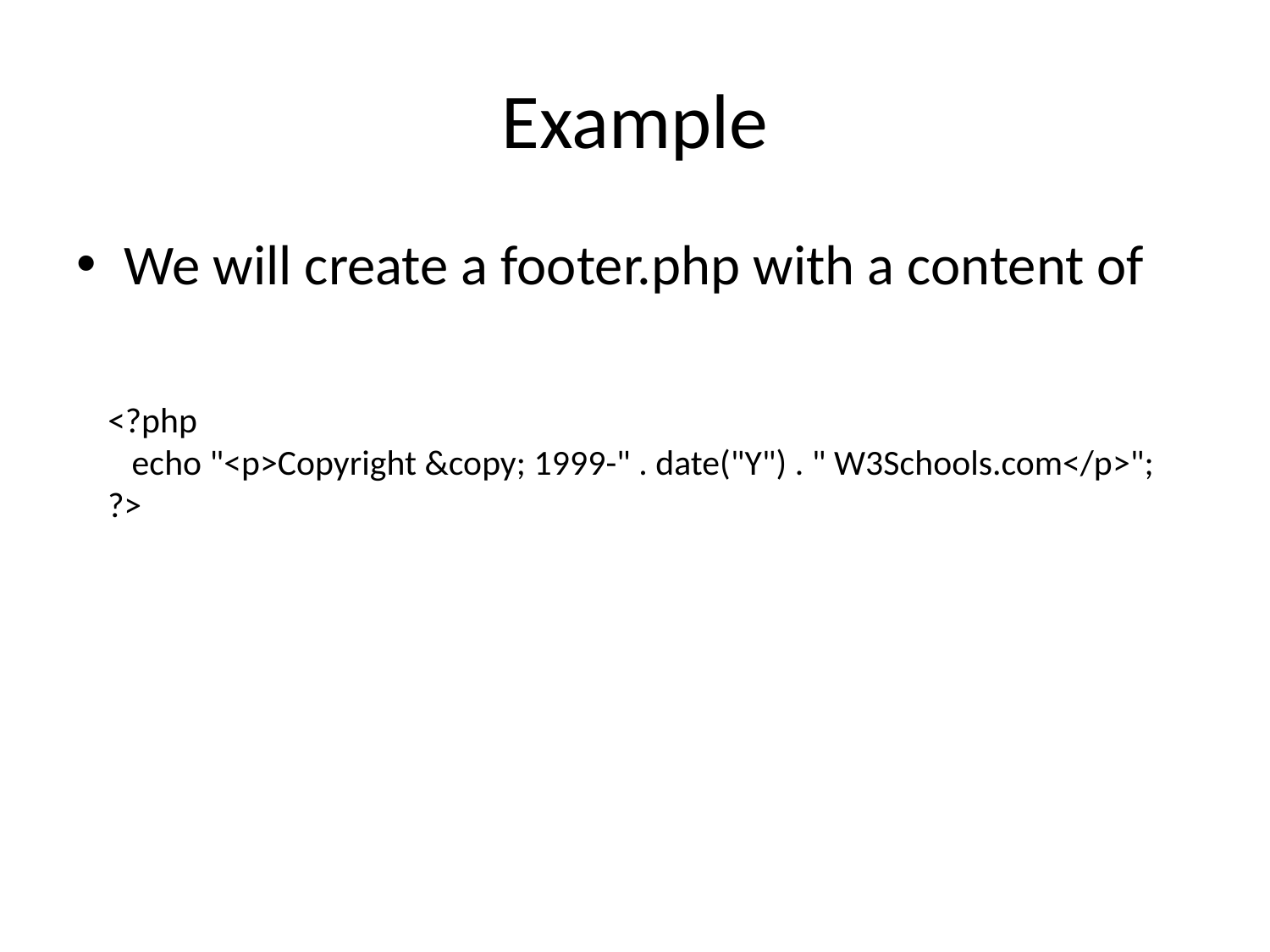

# Example
We will create a footer.php with a content of

<?php
   echo "<p>Copyright &copy; 1999-" . date("Y") . " W3Schools.com</p>";
?>